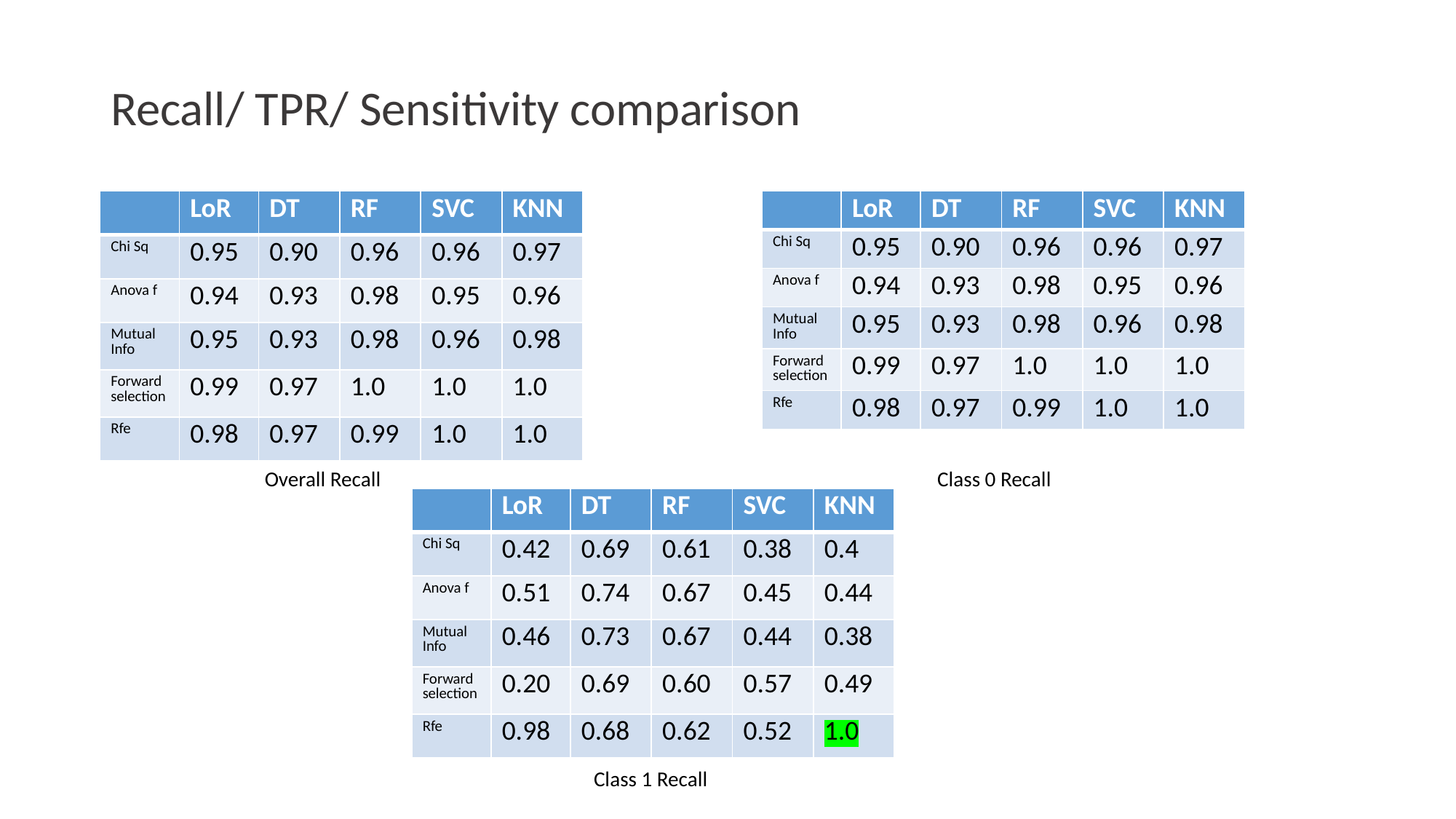

# Recall/ TPR/ Sensitivity comparison
|  | LoR | DT | RF | SVC | KNN |
| --- | --- | --- | --- | --- | --- |
| Chi Sq | 0.95 | 0.90 | 0.96 | 0.96 | 0.97 |
| Anova f | 0.94 | 0.93 | 0.98 | 0.95 | 0.96 |
| Mutual Info | 0.95 | 0.93 | 0.98 | 0.96 | 0.98 |
| Forward selection | 0.99 | 0.97 | 1.0 | 1.0 | 1.0 |
| Rfe | 0.98 | 0.97 | 0.99 | 1.0 | 1.0 |
|  | LoR | DT | RF | SVC | KNN |
| --- | --- | --- | --- | --- | --- |
| Chi Sq | 0.95 | 0.90 | 0.96 | 0.96 | 0.97 |
| Anova f | 0.94 | 0.93 | 0.98 | 0.95 | 0.96 |
| Mutual Info | 0.95 | 0.93 | 0.98 | 0.96 | 0.98 |
| Forward selection | 0.99 | 0.97 | 1.0 | 1.0 | 1.0 |
| Rfe | 0.98 | 0.97 | 0.99 | 1.0 | 1.0 |

Overall Recall
Class 0 Recall
|  | LoR | DT | RF | SVC | KNN |
| --- | --- | --- | --- | --- | --- |
| Chi Sq | 0.42 | 0.69 | 0.61 | 0.38 | 0.4 |
| Anova f | 0.51 | 0.74 | 0.67 | 0.45 | 0.44 |
| Mutual Info | 0.46 | 0.73 | 0.67 | 0.44 | 0.38 |
| Forward selection | 0.20 | 0.69 | 0.60 | 0.57 | 0.49 |
| Rfe | 0.98 | 0.68 | 0.62 | 0.52 | 1.0 |
Class 1 Recall